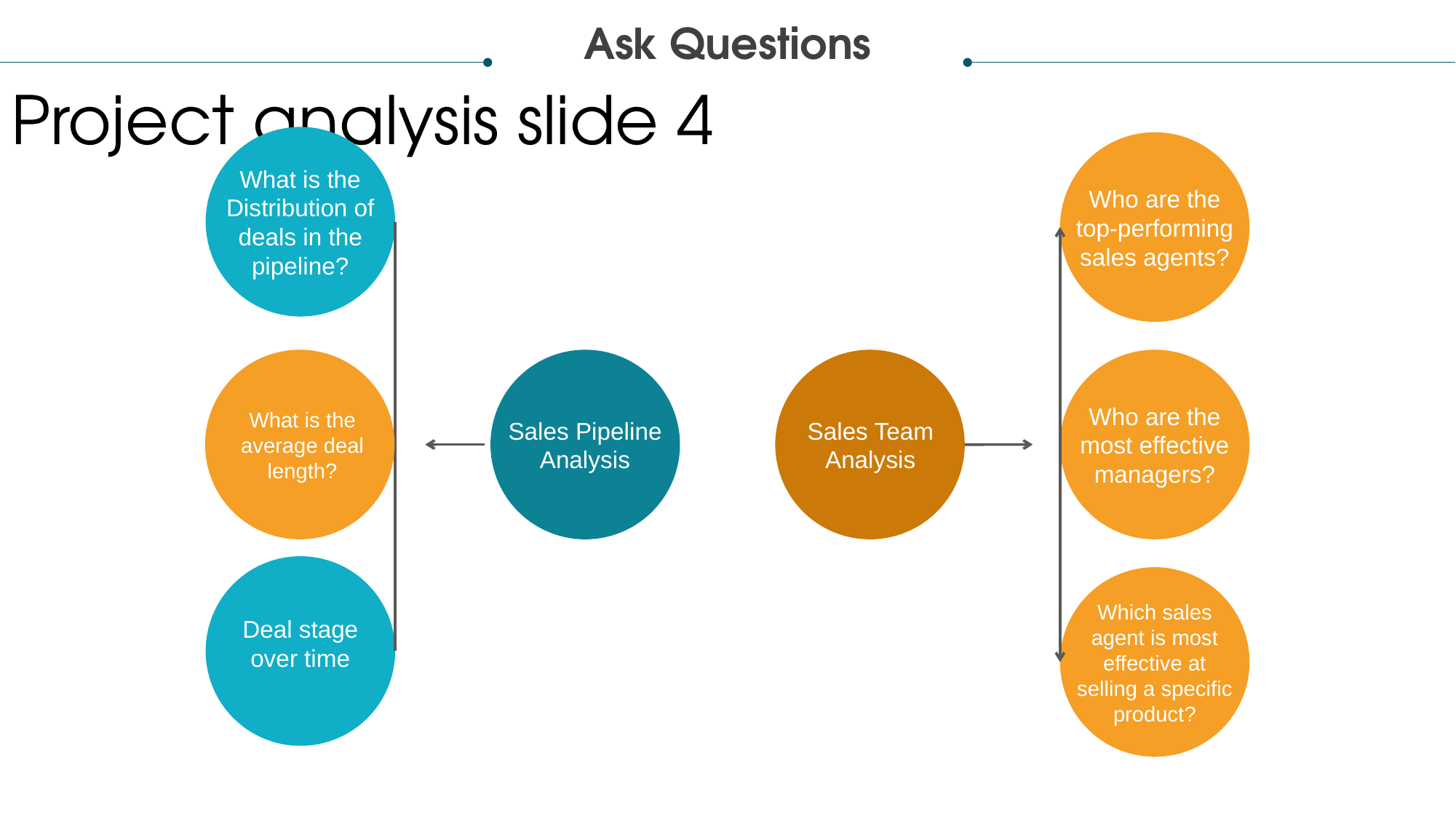

Ask Questions
Project analysis slide 4

What is the Distribution of deals in the pipeline?
Who are the top-performing sales agents?

Who are the most effective managers?
What is the average deal length?
Sales Pipeline Analysis
Sales Team Analysis

Which sales agent is most effective at selling a specific product?
Deal stage over time